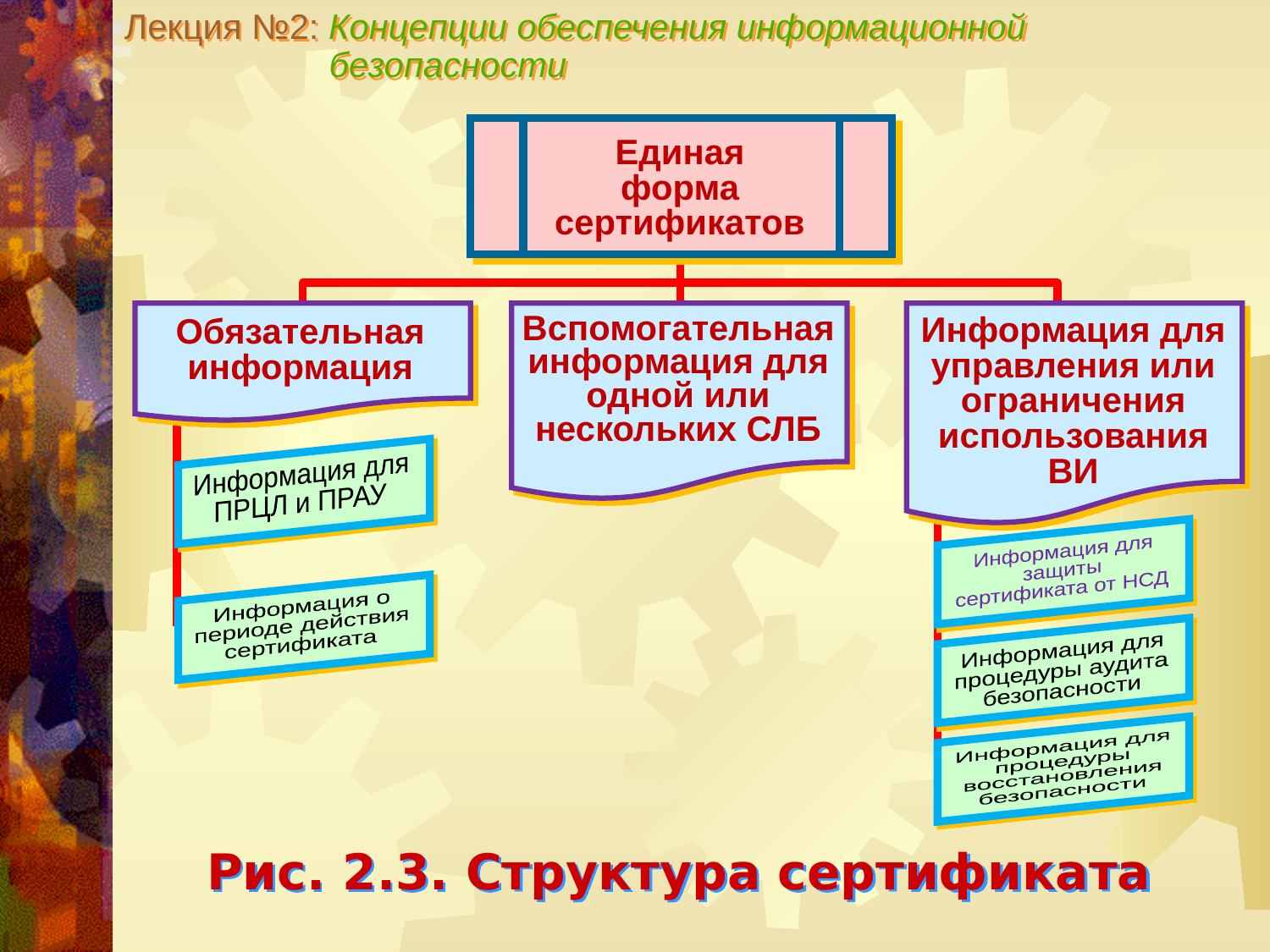

Лекция №2: Концепции обеспечения информационной
                       безопасности

Единая
форма
сертификатов

Вспомогательная
информация для
одной или нескольких СЛБ
Информация для управления или
ограничения
использования ВИ
Обязательная
информация

 Информация для
 ПРЦЛ и ПРАУ

 Информация для
 защиты
 сертификата от НСД

 Информация о
 периоде действия
 сертификата

 Информация для
 процедуры аудита
 безопасности

 Информация для
 процедуры
 восстановления
 безопасности
Рис. 2.3. Структура сертификата